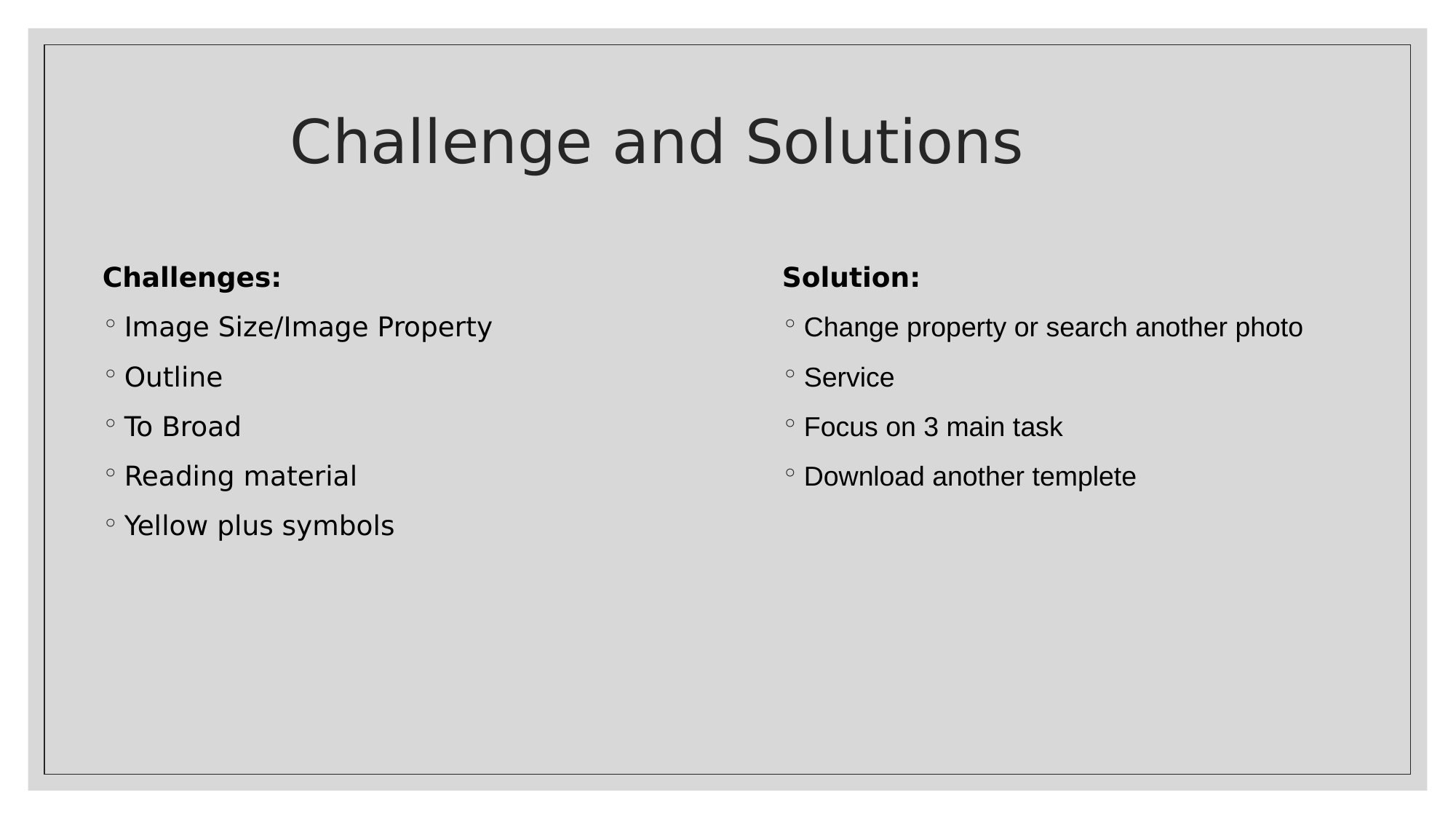

# Challenge and Solutions
Challenges:
Image Size/Image Property
Outline
To Broad
Reading material
Yellow plus symbols

Solution:
Change property or search another photo
Service
Focus on 3 main task
Download another templete